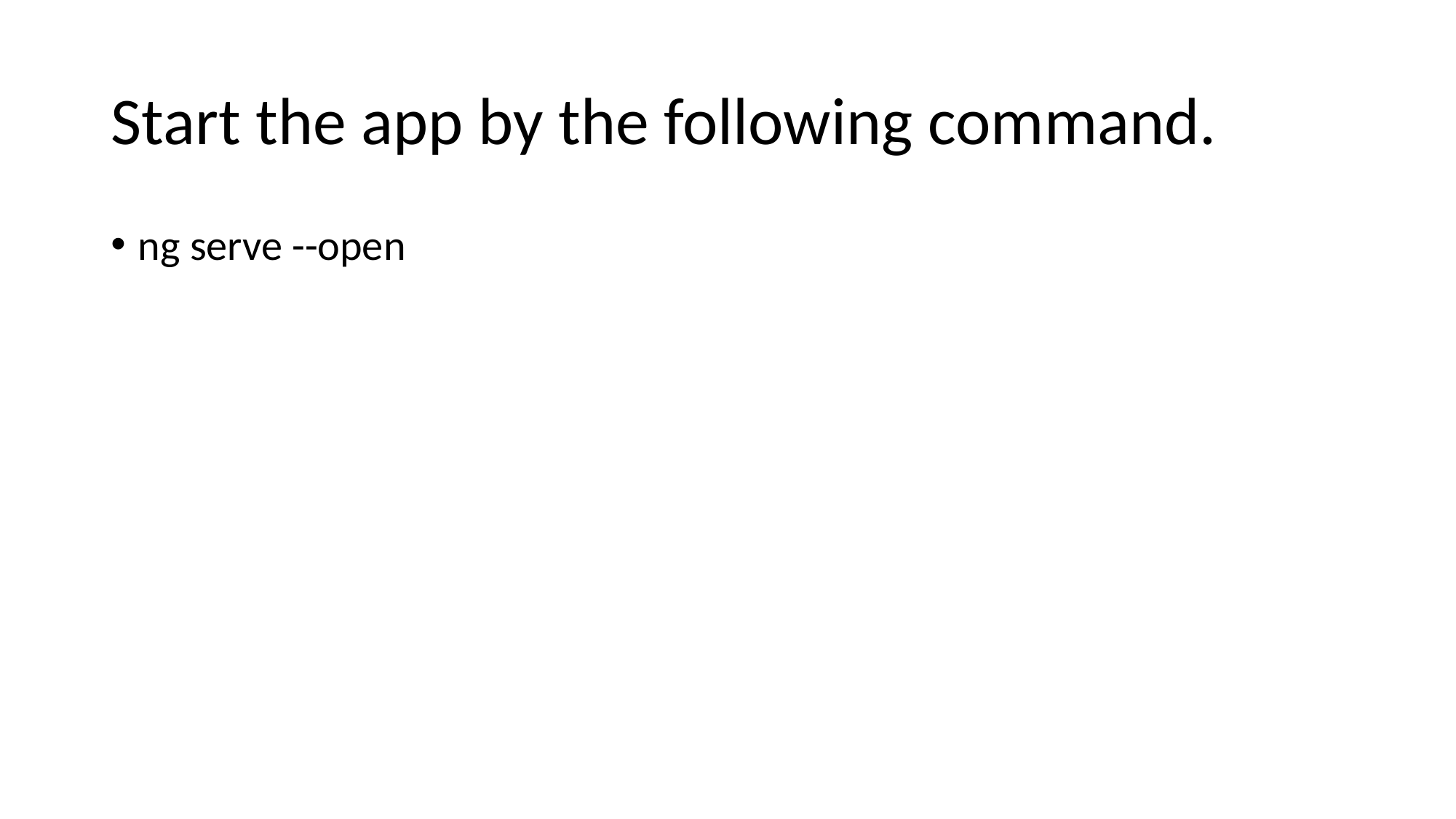

# Start the app by the following command.
ng serve --open